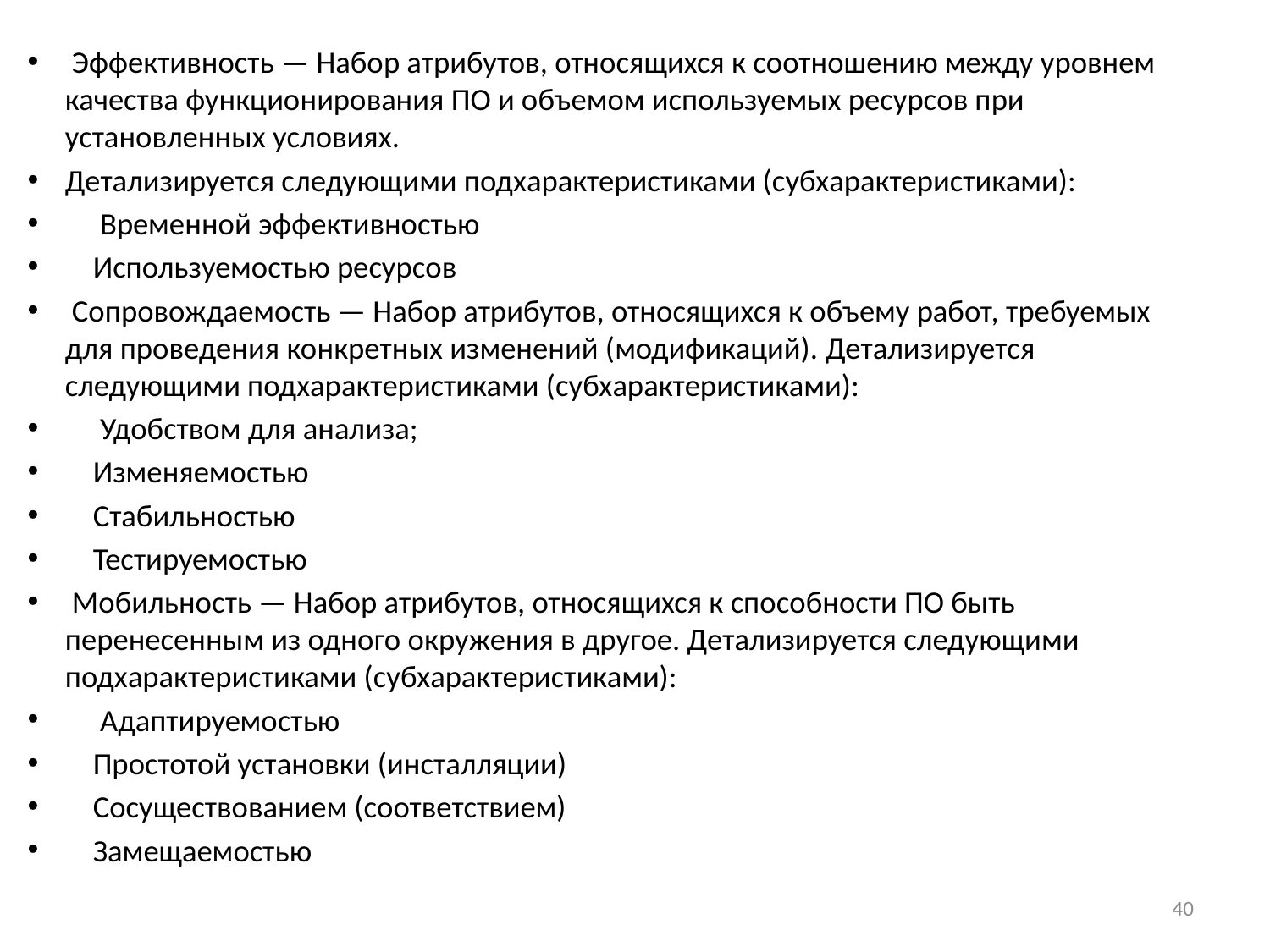

Эффективность — Набор атрибутов, относящихся к соотношению между уровнем качества функционирования ПО и объемом используемых ресурсов при установленных условиях.
Детализируется следующими подхарактеристиками (субхарактеристиками):
     Временной эффективностью
    Используемостью ресурсов
 Сопровождаемость — Набор атрибутов, относящихся к объему работ, требуемых для проведения конкретных изменений (модификаций). Детализируется следующими подхарактеристиками (субхарактеристиками):
     Удобством для анализа;
    Изменяемостью
    Стабильностью
    Тестируемостью
 Мобильность — Набор атрибутов, относящихся к способности ПО быть перенесенным из одного окружения в другое. Детализируется следующими подхарактеристиками (субхарактеристиками):
     Адаптируемостью
    Простотой установки (инсталляции)
    Сосуществованием (соответствием)
    Замещаемостью

40